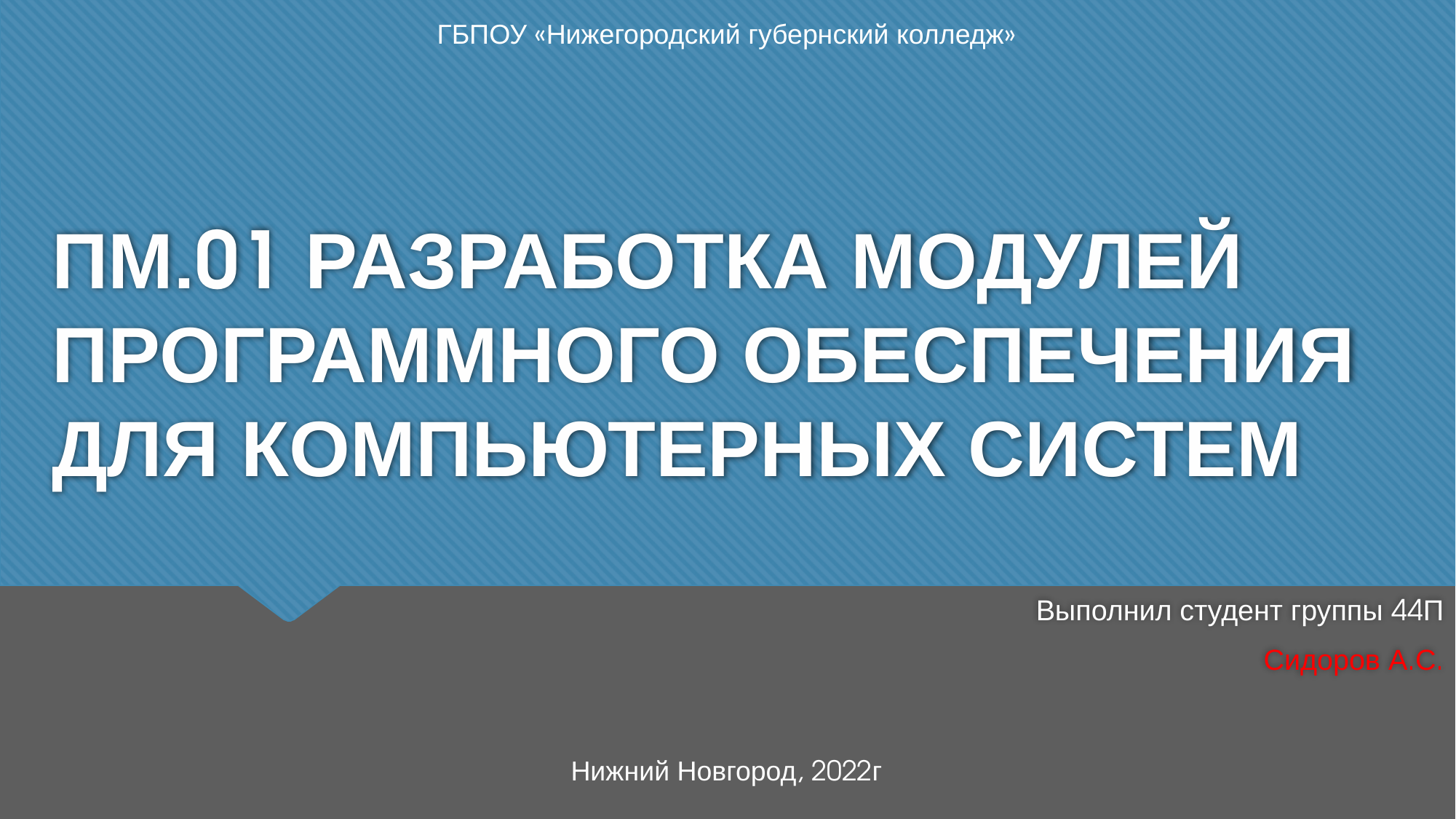

ГБПОУ «Нижегородский губернский колледж»
# ПМ.01 РАЗРАБОТКА МОДУЛЕЙ ПРОГРАММНОГО ОБЕСПЕЧЕНИЯ ДЛЯ КОМПЬЮТЕРНЫХ СИСТЕМ
Выполнил студент группы 44П
Сидоров А.С.

Нижний Новгород, 2022г